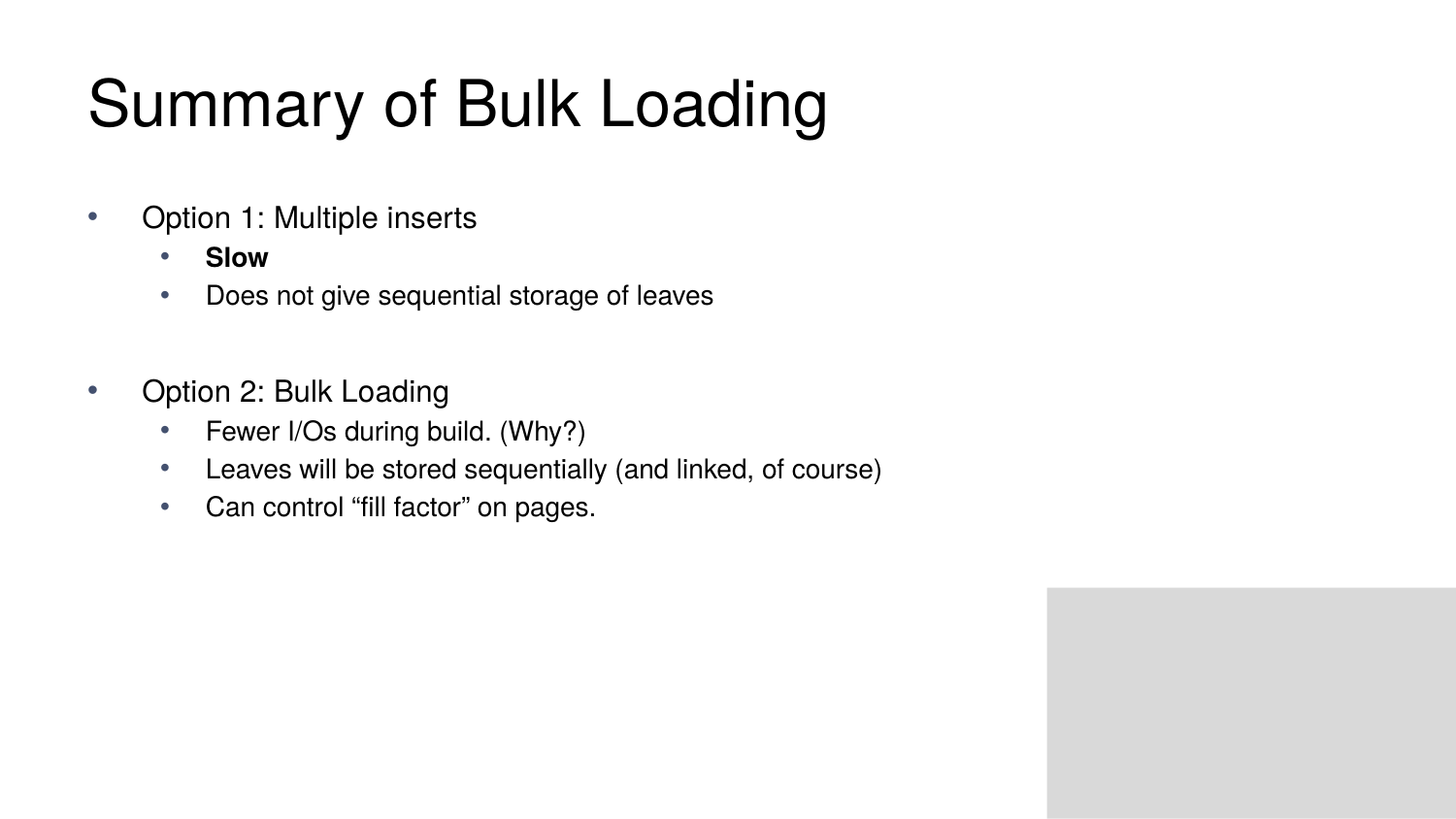

# Summary of Bulk Loading
Option 1: Multiple inserts
Slow
Does not give sequential storage of leaves
Option 2: Bulk Loading
Fewer I/Os during build. (Why?)
Leaves will be stored sequentially (and linked, of course)
Can control “fill factor” on pages.